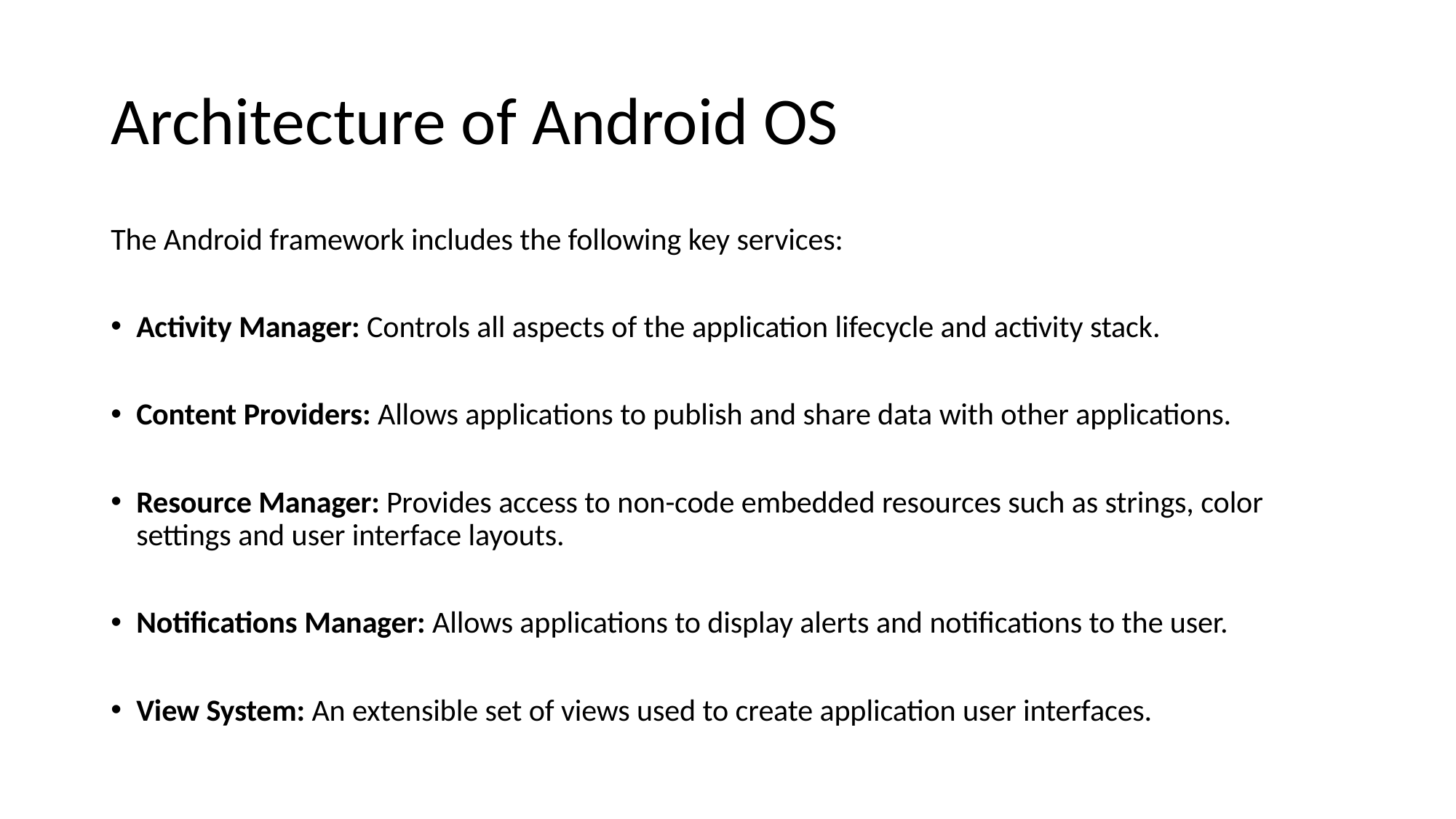

# Architecture of Android OS
The Android framework includes the following key services:

Activity Manager: Controls all aspects of the application lifecycle and activity stack.

Content Providers: Allows applications to publish and share data with other applications.

Resource Manager: Provides access to non-code embedded resources such as strings, color settings and user interface layouts.

Notifications Manager: Allows applications to display alerts and notifications to the user.

View System: An extensible set of views used to create application user interfaces.